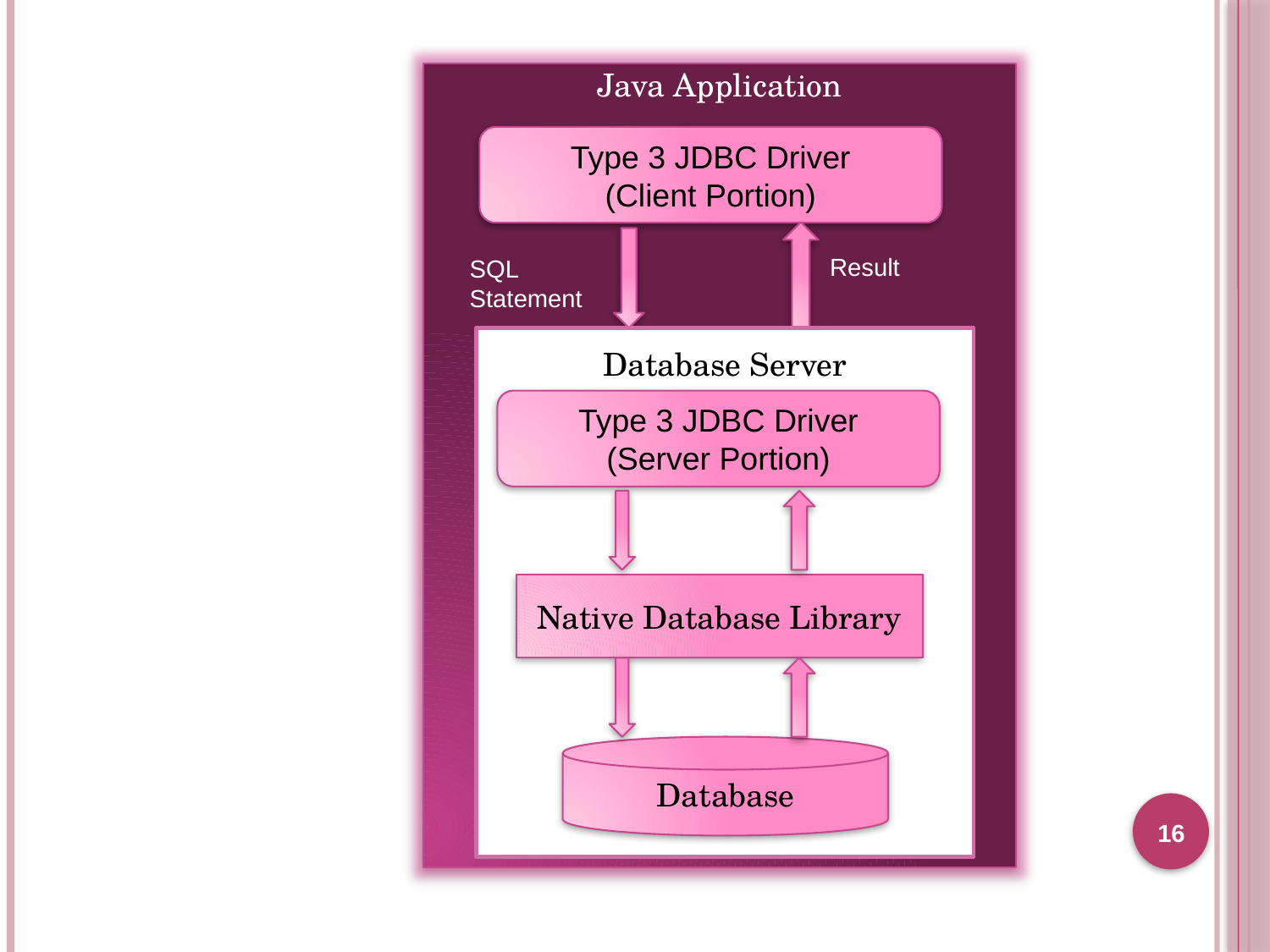

#
Java Application

Type 3 JDBC Driver
(Client Portion)

Result
SQL
Statement
Database Server

Type 3 JDBC Driver
(Server Portion)

Native Database Library

Database
16